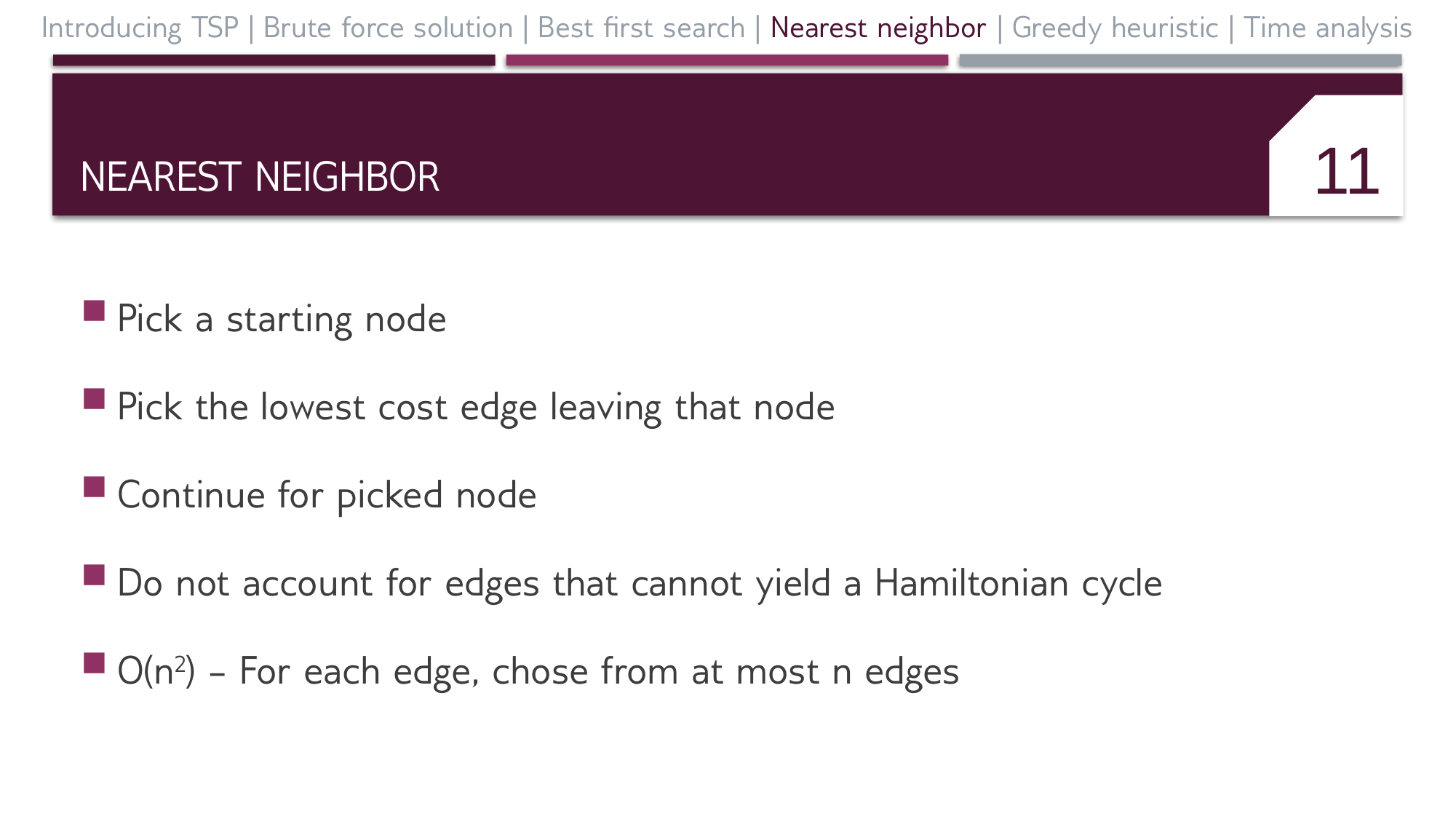

Introducing TSP | Brute force solution | Best first search | Nearest neighbor | Greedy heuristic | Time analysis
# Nearest neighbor
11
Pick a starting node
Pick the lowest cost edge leaving that node
Continue for picked node
Do not account for edges that cannot yield a Hamiltonian cycle
O(n2) – For each edge, chose from at most n edges